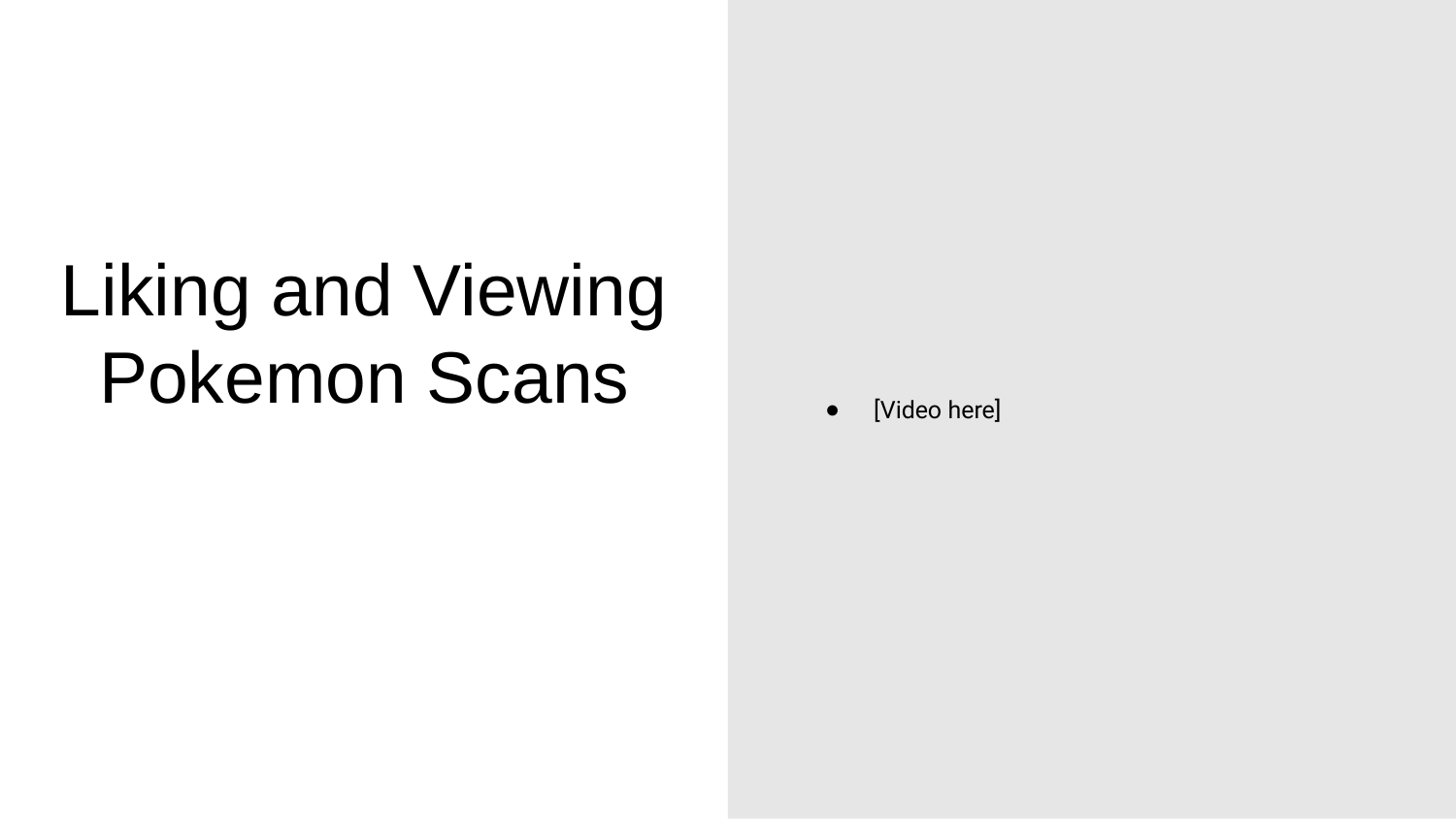

[Video here]
# Liking and Viewing Pokemon Scans